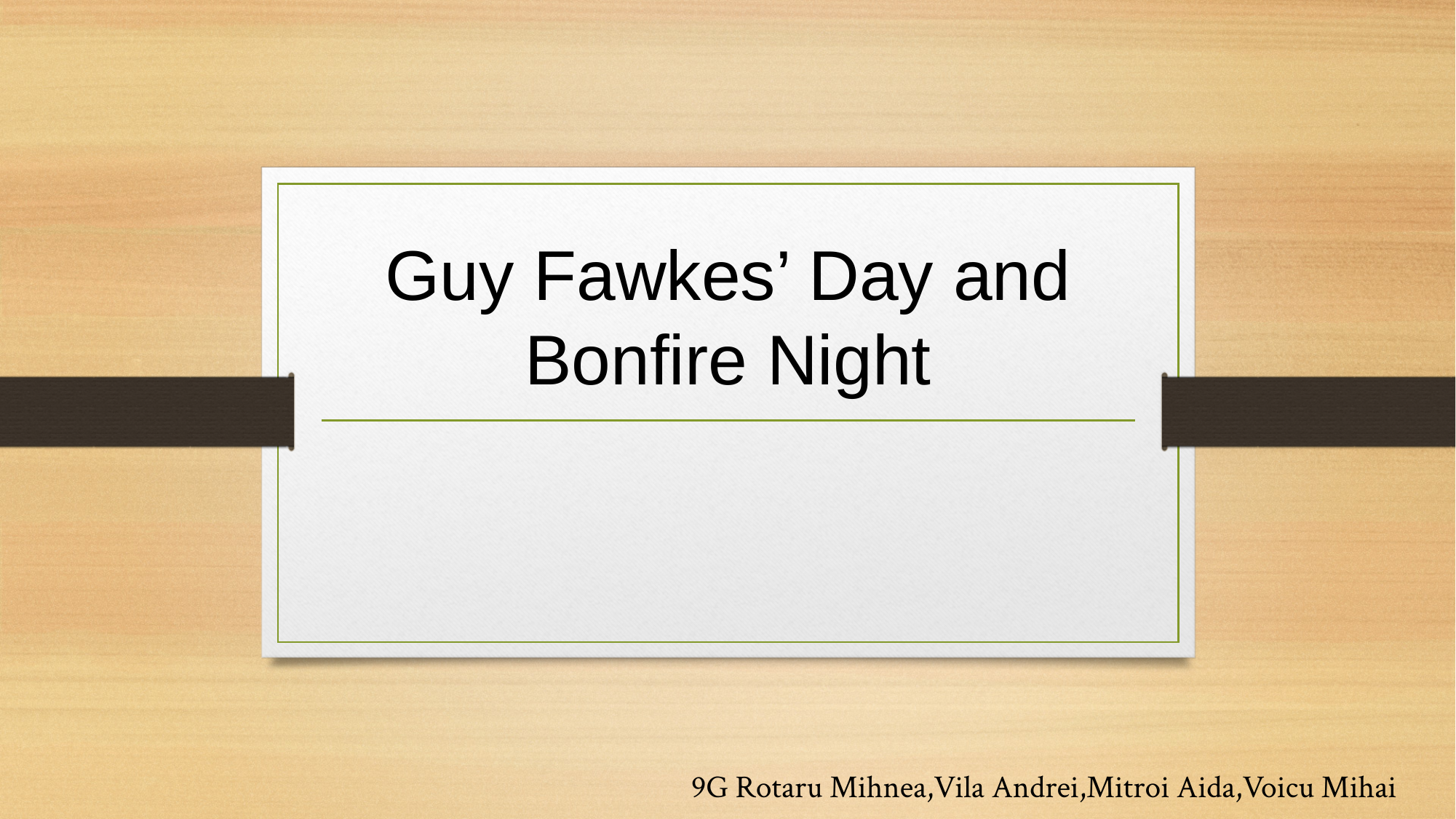

# Guy Fawkes’ Day and Bonfire Night
9G Rotaru Mihnea,Vila Andrei,Mitroi Aida,Voicu Mihai